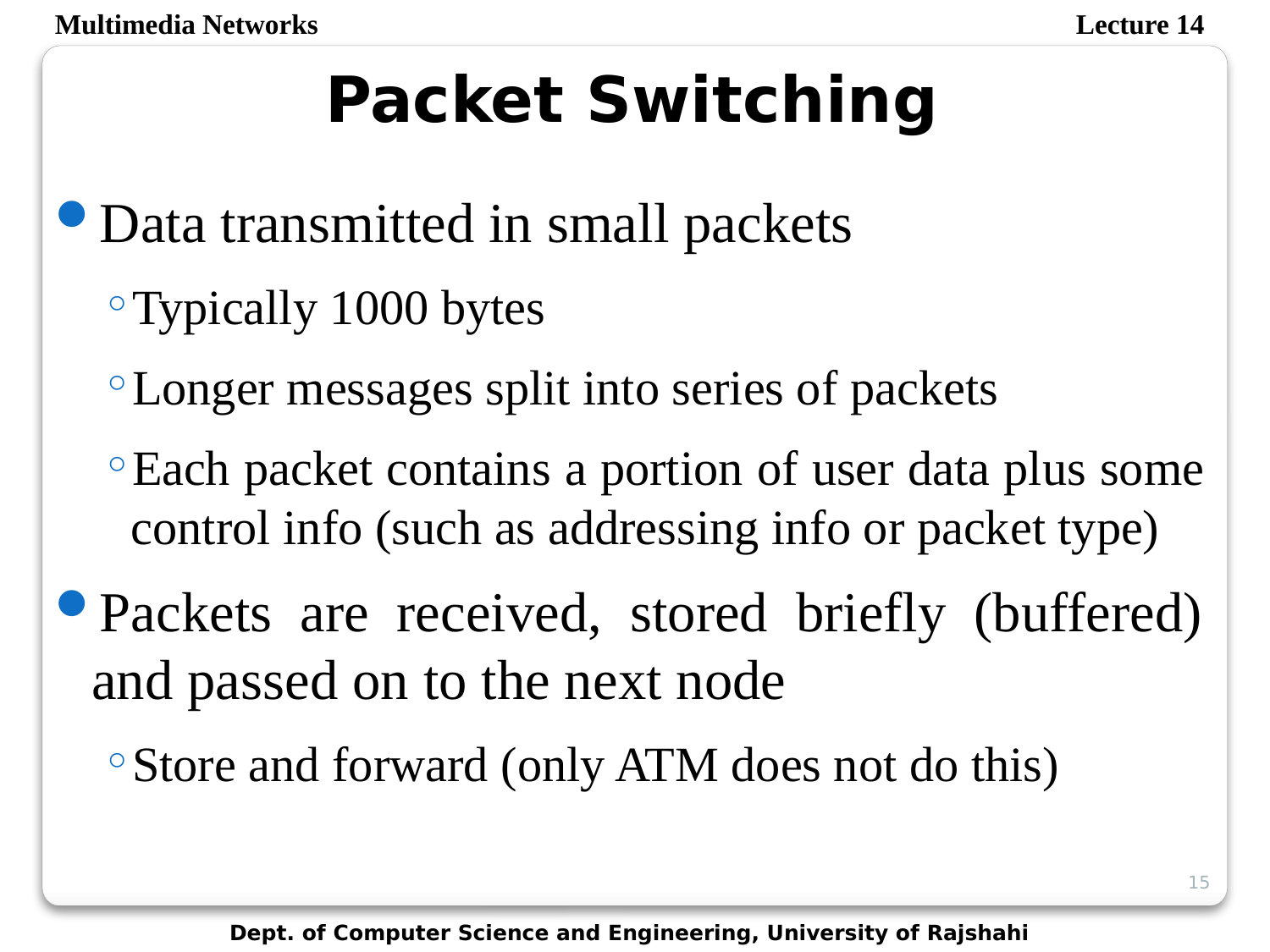

Multimedia Networks
Lecture 14
Packet Switching
Data transmitted in small packets
Typically 1000 bytes
Longer messages split into series of packets
Each packet contains a portion of user data plus some control info (such as addressing info or packet type)
Packets are received, stored briefly (buffered) and passed on to the next node
Store and forward (only ATM does not do this)

15
Dept. of Computer Science and Engineering, University of Rajshahi